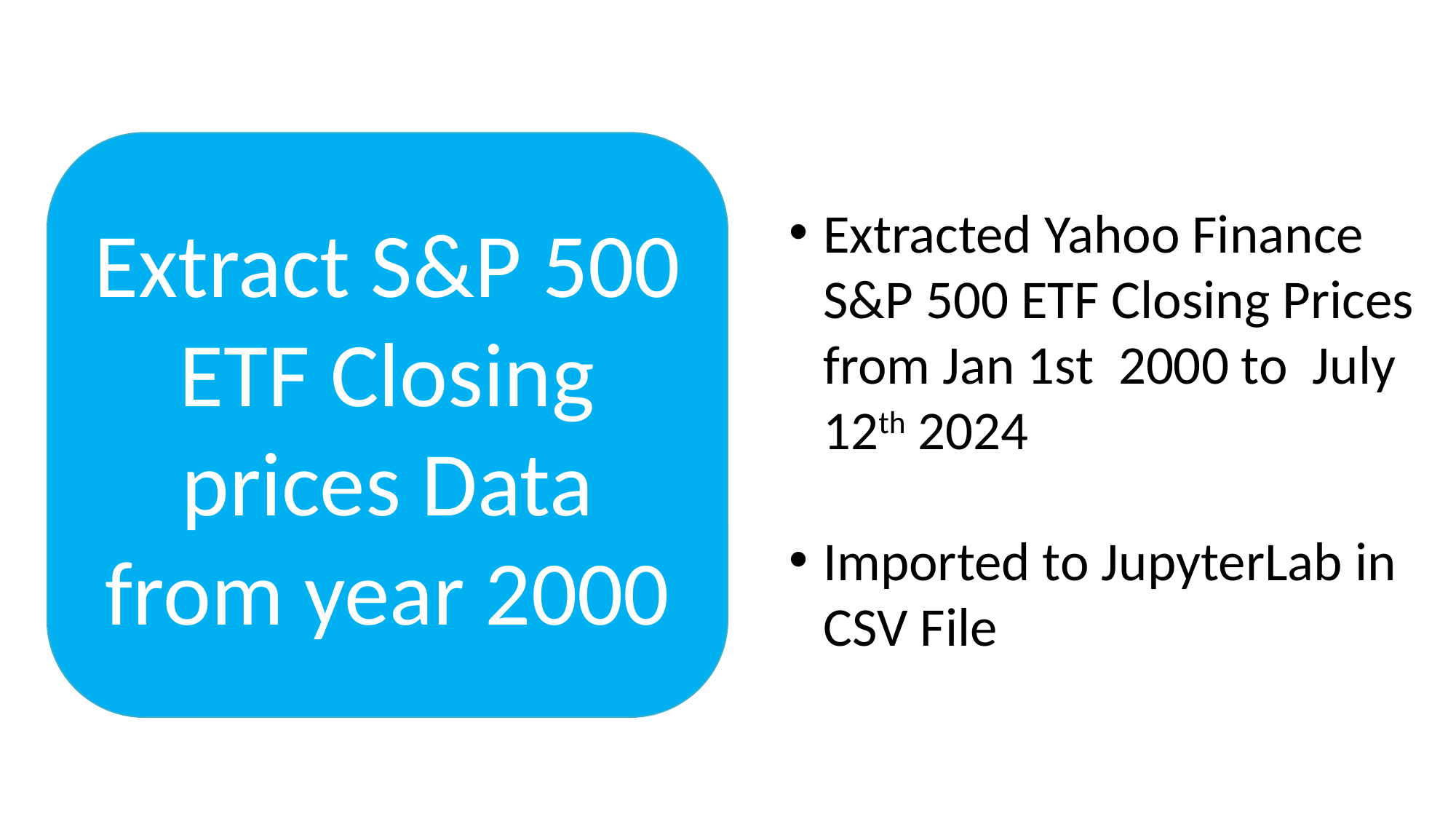

Extract S&P 500 ETF Closing prices Data from year 2000
Extracted Yahoo Finance S&P 500 ETF Closing Prices from Jan 1st  2000 to  July 12th 2024

Imported to JupyterLab in CSV File